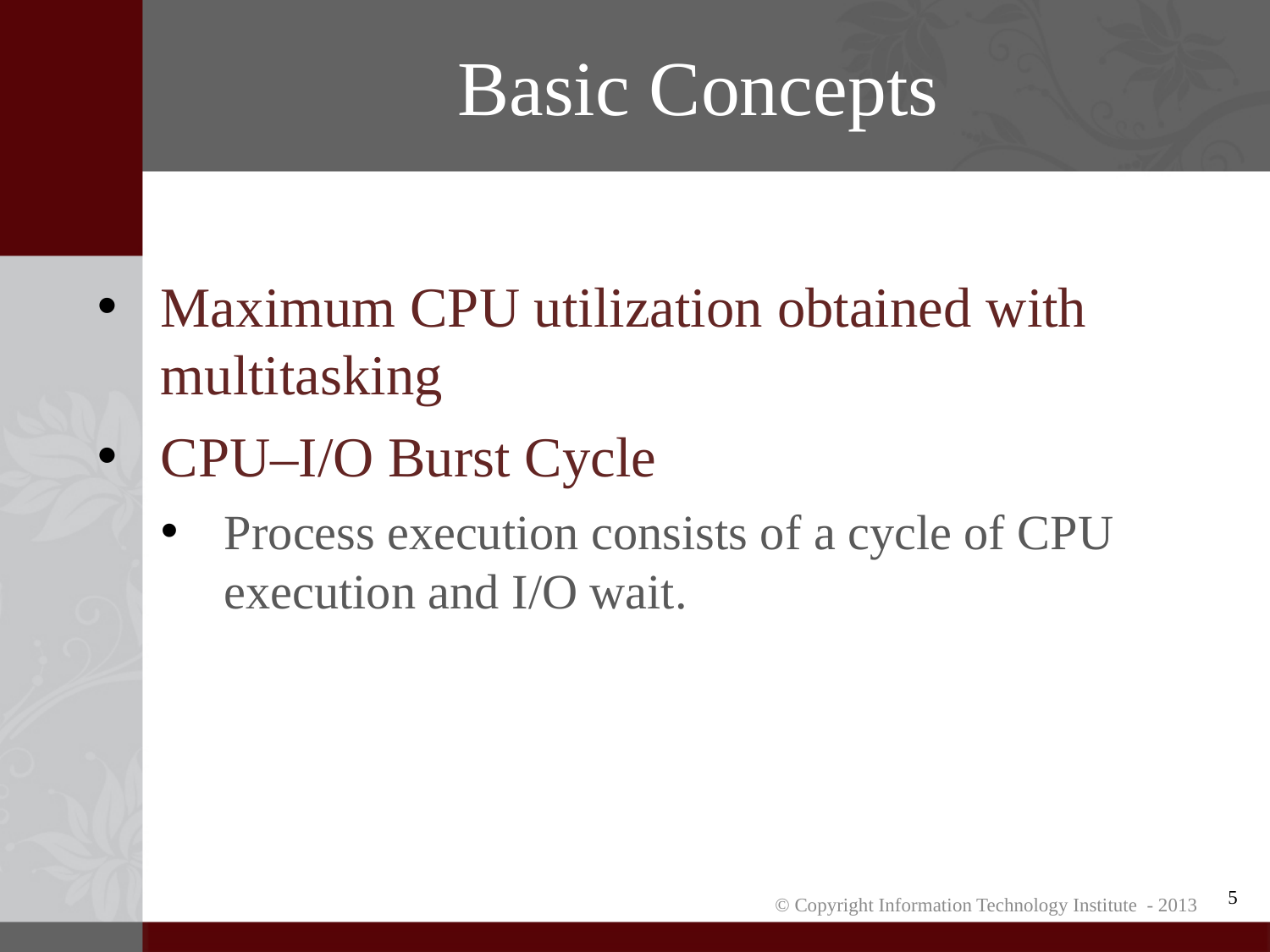

# Basic Concepts
Maximum CPU utilization obtained with multitasking
CPU–I/O Burst Cycle
Process execution consists of a cycle of CPU execution and I/O wait.